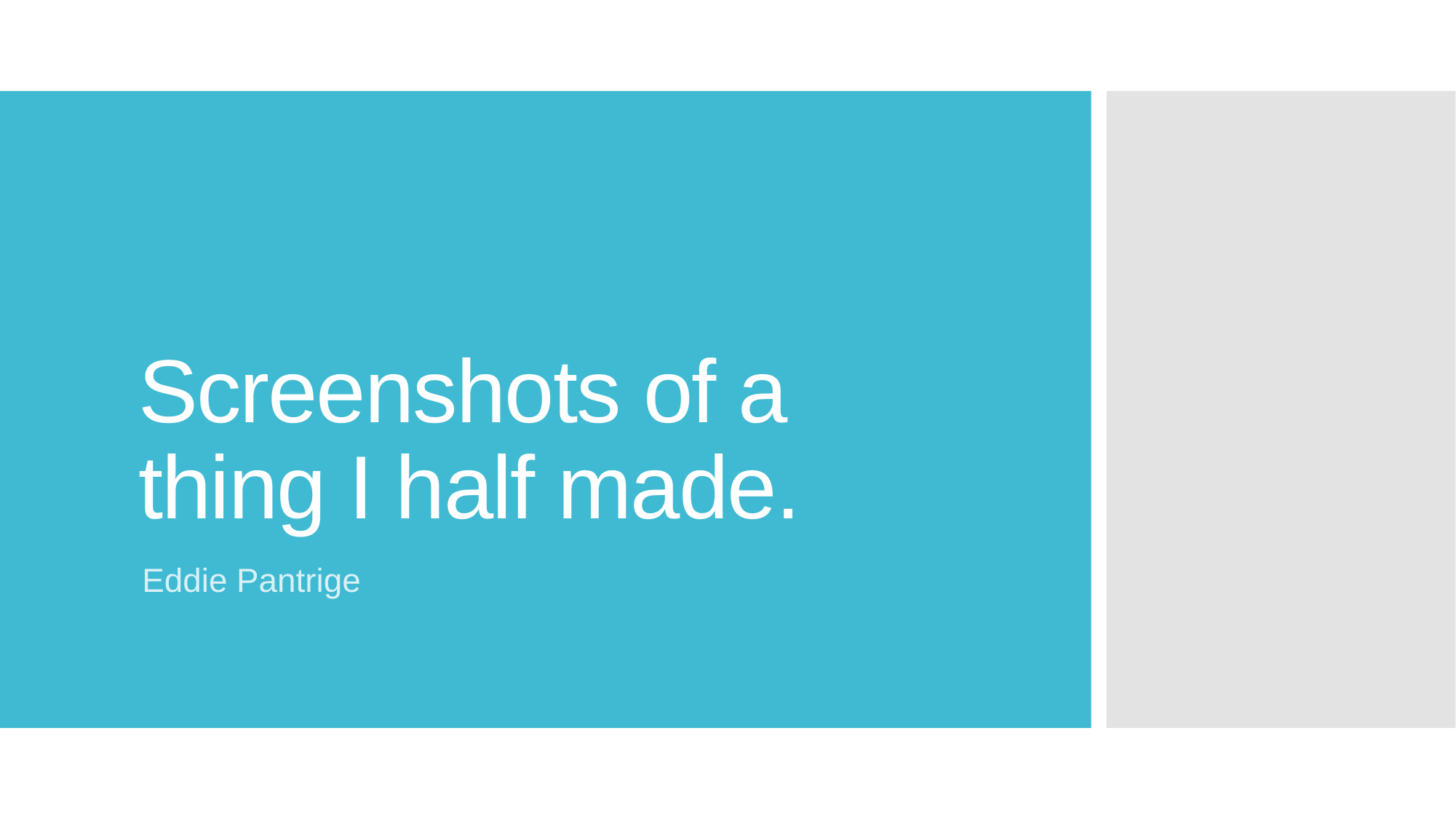

# Screenshots of a thing I half made.
Eddie Pantrige